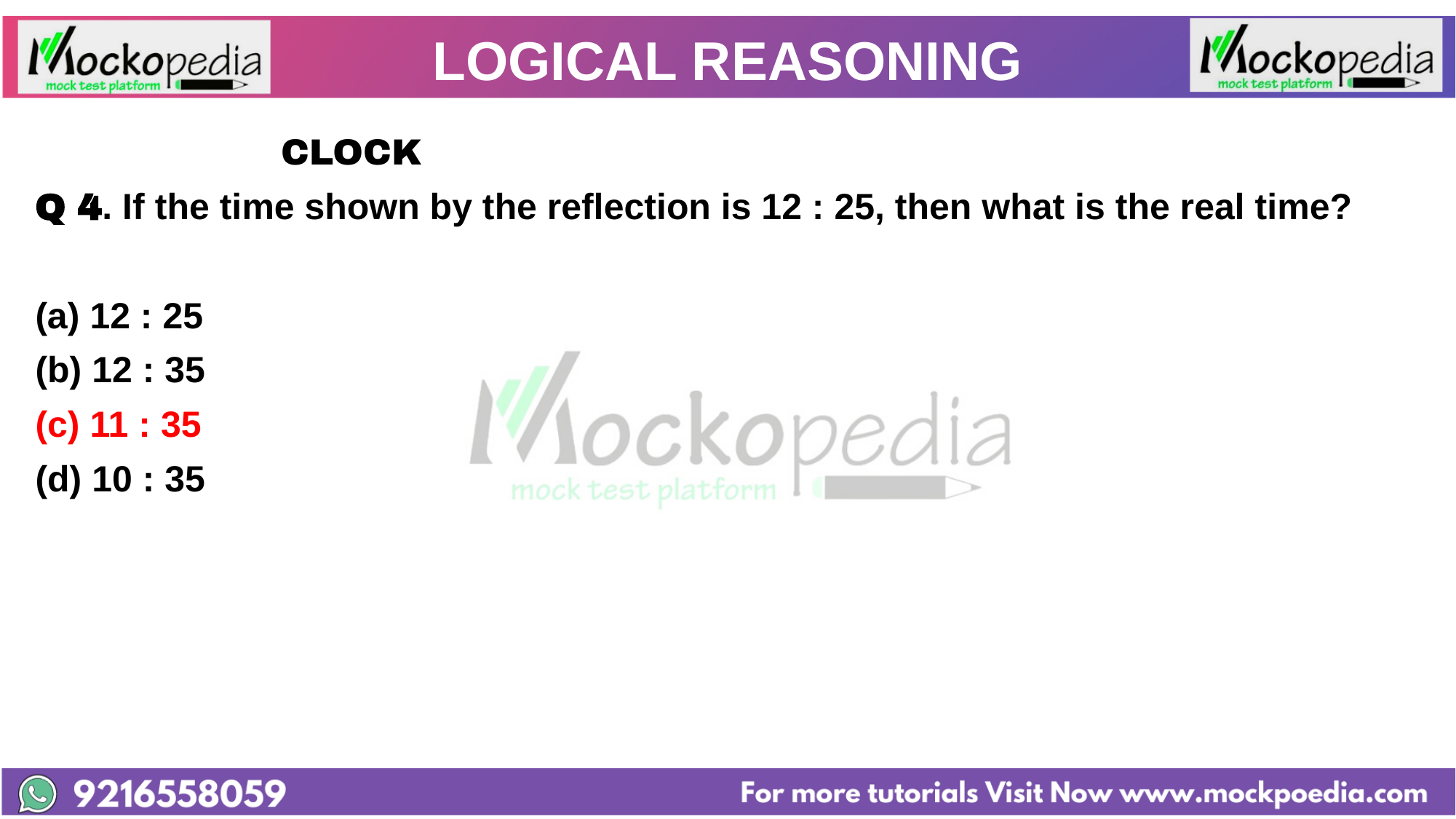

# LOGICAL REASONING
			CLOCK
Q 4. If the time shown by the reflection is 12 : 25, then what is the real time?

12 : 25
(b) 12 : 35
(c) 11 : 35
(d) 10 : 35